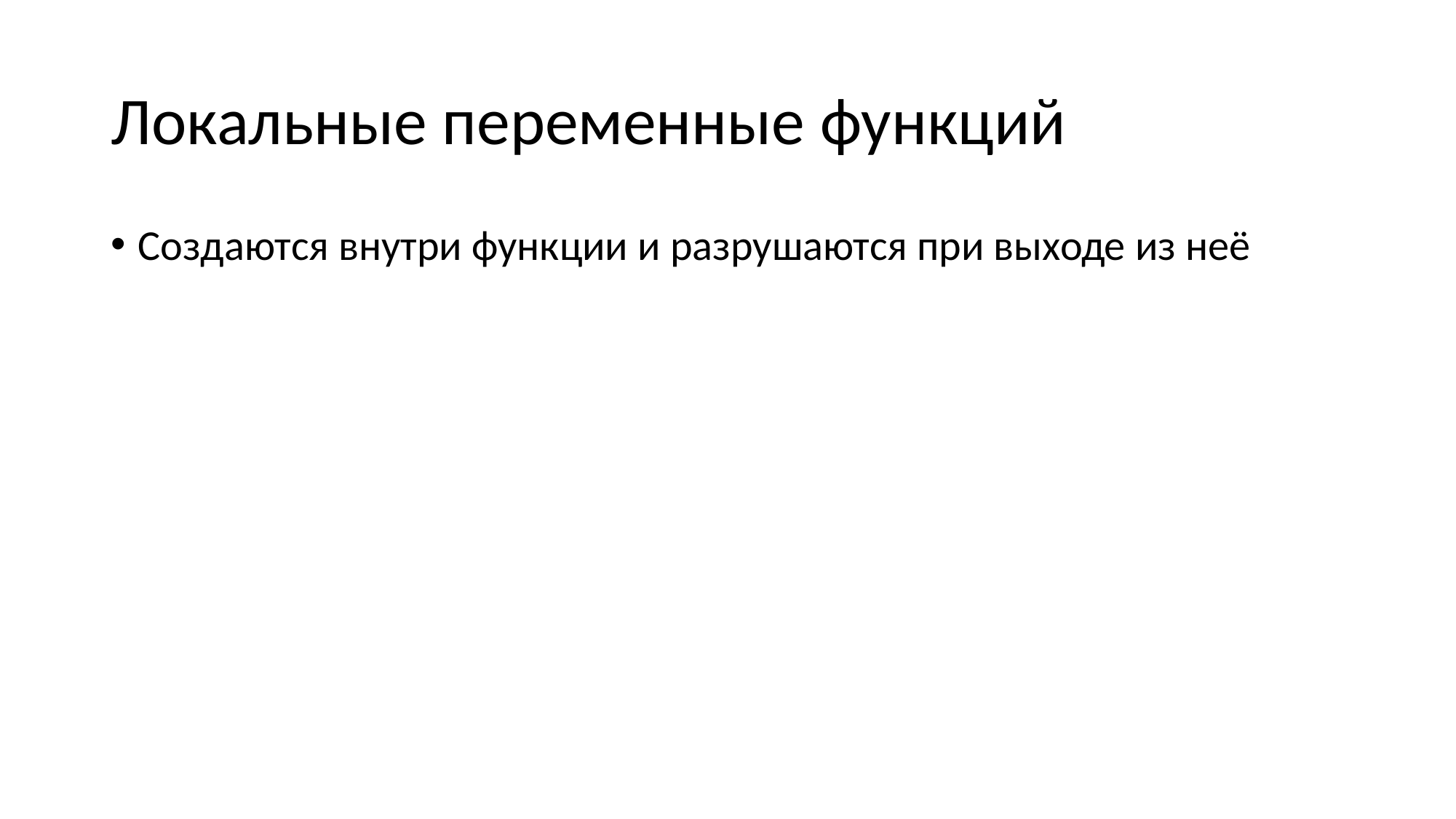

# Локальные переменные функций
Создаются внутри функции и разрушаются при выходе из неё